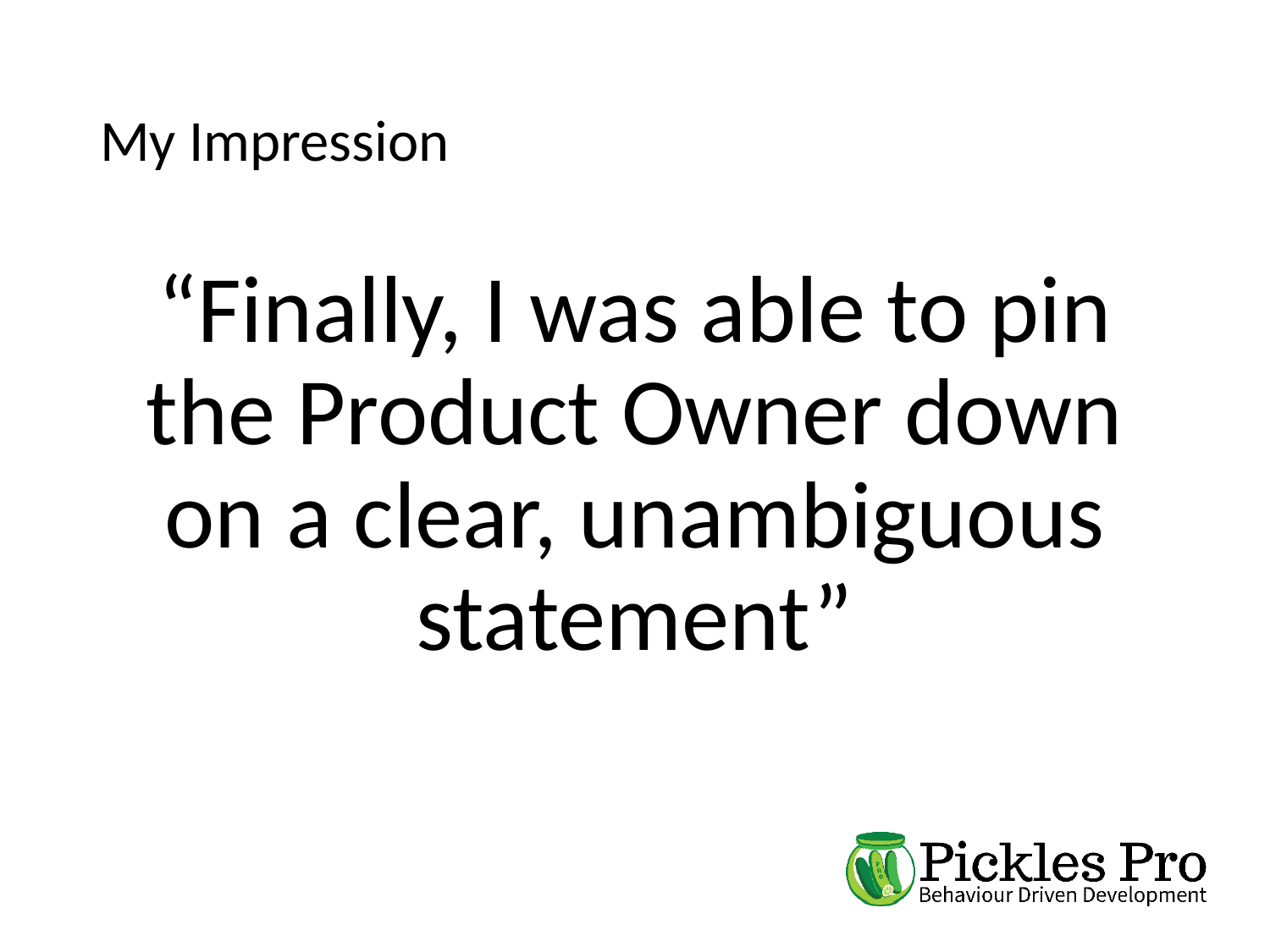

# My Impression
“Finally, I was able to pin the Product Owner down on a clear, unambiguous statement”